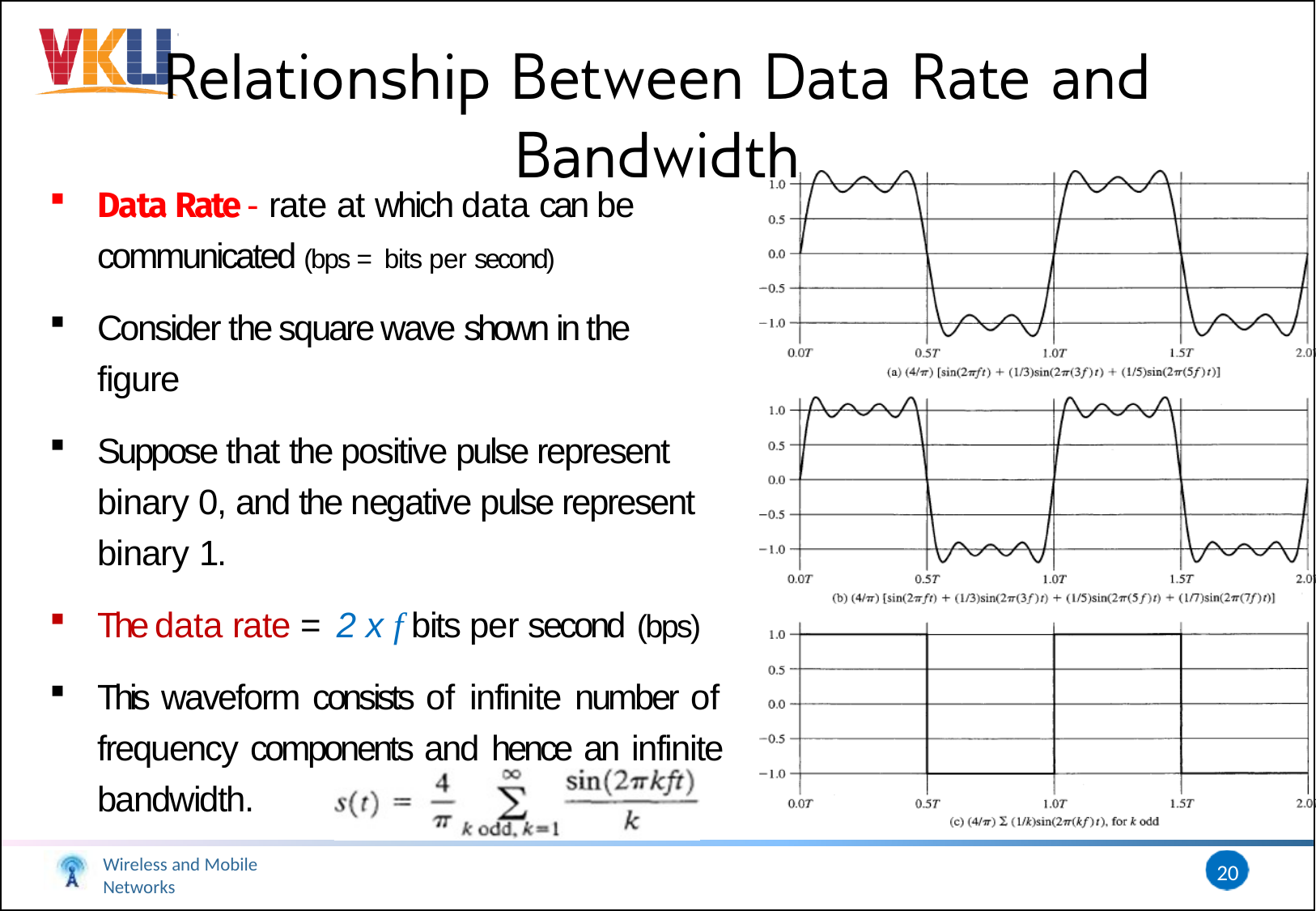

# Relationship Between Data Rate and Bandwidth
Data Rate - rate at which data can be  communicated (bps = bits per second)
Consider the square wave shown in the  figure
Suppose that the positive pulse represent  binary 0, and the negative pulse represent  binary 1.
The data rate = 2 x f bits per second (bps)
This waveform consists of infinite number of  frequency components and hence an infinite  bandwidth.

Wireless and Mobile Networks
20